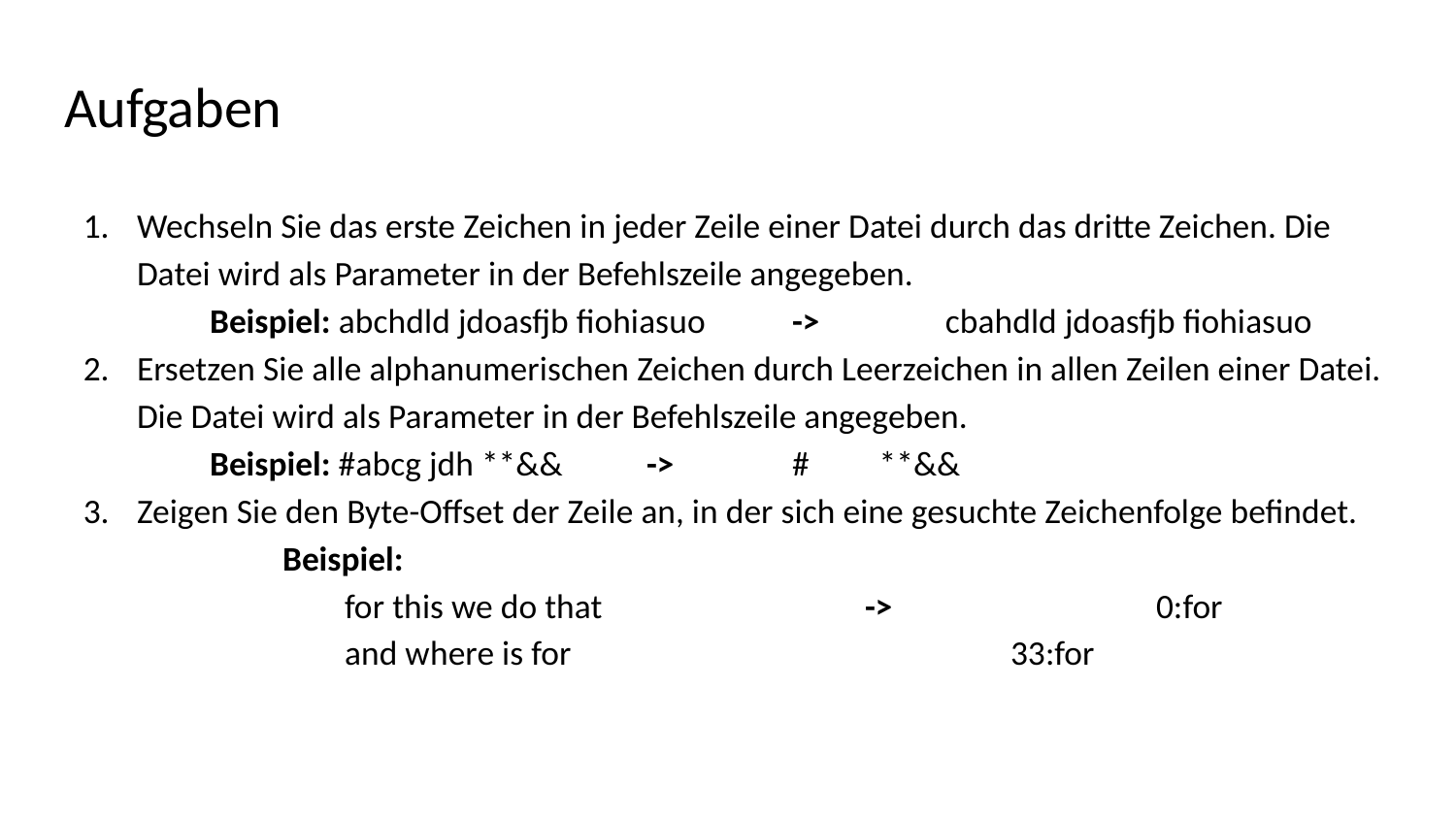

# Aufgaben
Wechseln Sie das erste Zeichen in jeder Zeile einer Datei durch das dritte Zeichen. Die Datei wird als Parameter in der Befehlszeile angegeben.
Beispiel: abchdld jdoasfjb fiohiasuo 	->	 cbahdld jdoasfjb fiohiasuo
Ersetzen Sie alle alphanumerischen Zeichen durch Leerzeichen in allen Zeilen einer Datei. Die Datei wird als Parameter in der Befehlszeile angegeben.
Beispiel: #abcg jdh **&& 	-> 	#         **&&
Zeigen Sie den Byte-Offset der Zeile an, in der sich eine gesuchte Zeichenfolge befindet.
	Beispiel:
        for this we do that		->		0:for
        and where is for				33:for